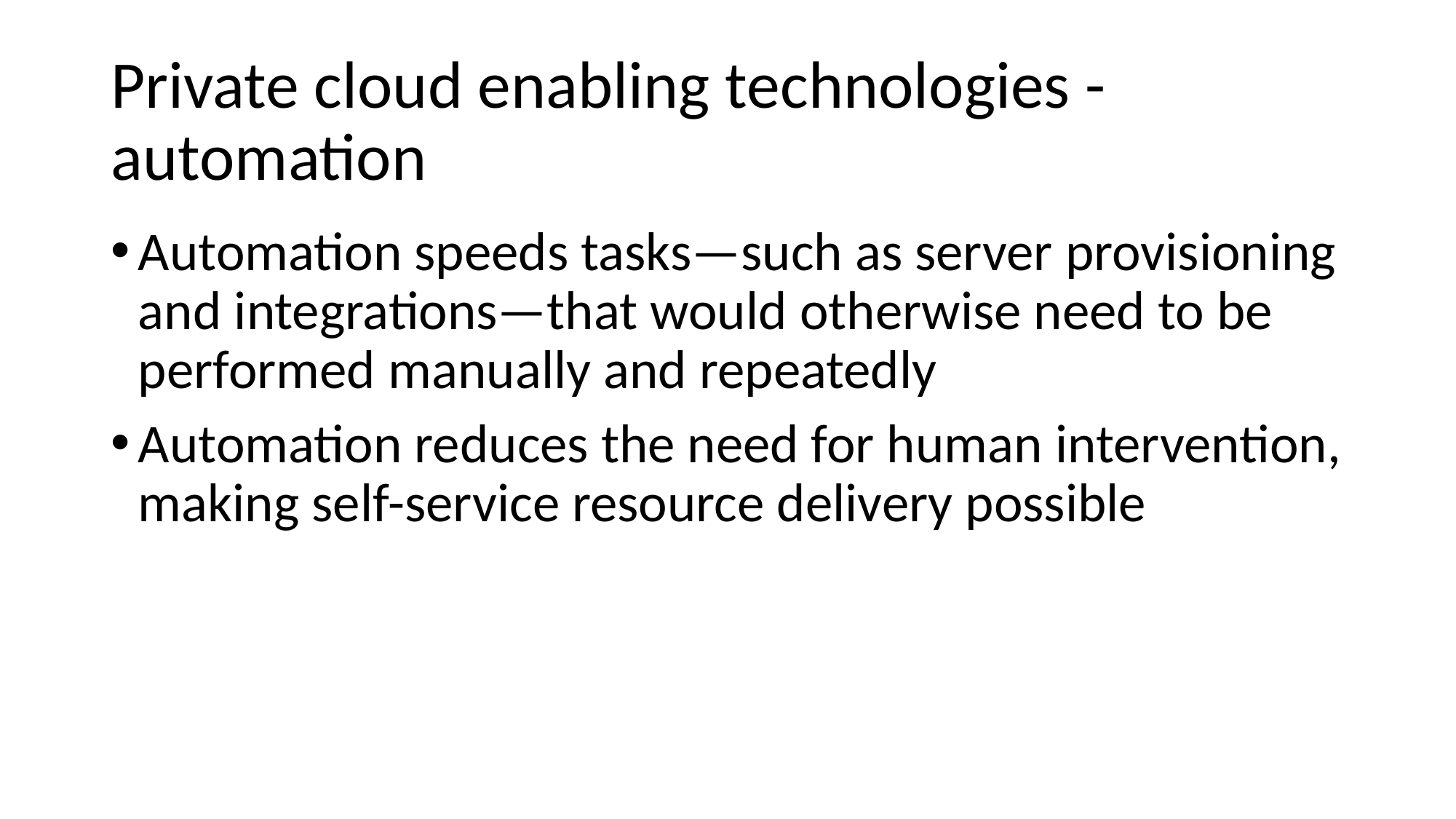

# Private cloud enabling technologies - automation
Automation speeds tasks—such as server provisioning and integrations—that would otherwise need to be performed manually and repeatedly
Automation reduces the need for human intervention, making self-service resource delivery possible